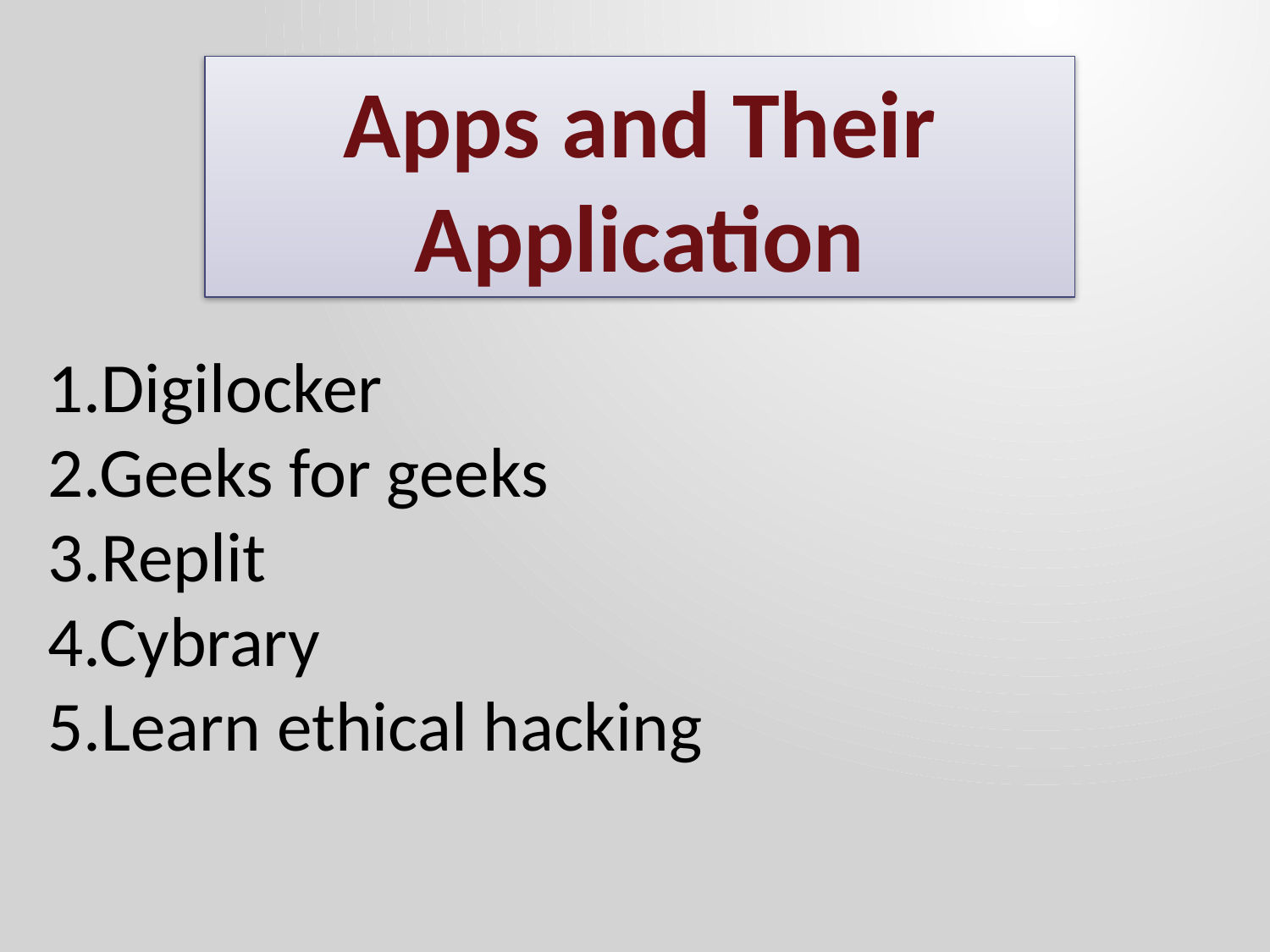

Apps and Their Application
1.Digilocker
2.Geeks for geeks
3.Replit
4.Cybrary
5.Learn ethical hacking